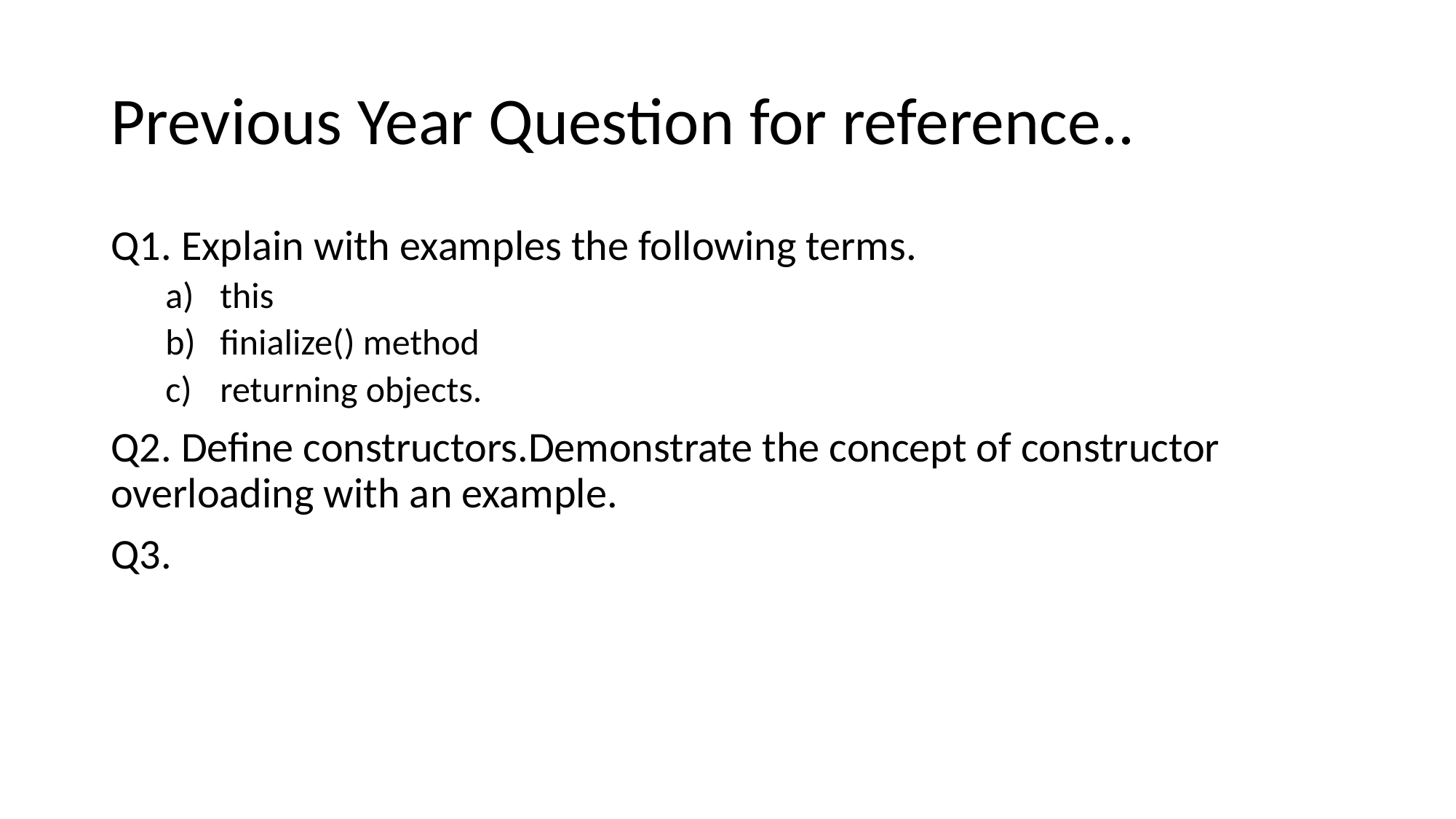

# Previous Year Question for reference..
Q1. Explain with examples the following terms.
this
finialize() method
returning objects.
Q2. Define constructors.Demonstrate the concept of constructor overloading with an example.
Q3.